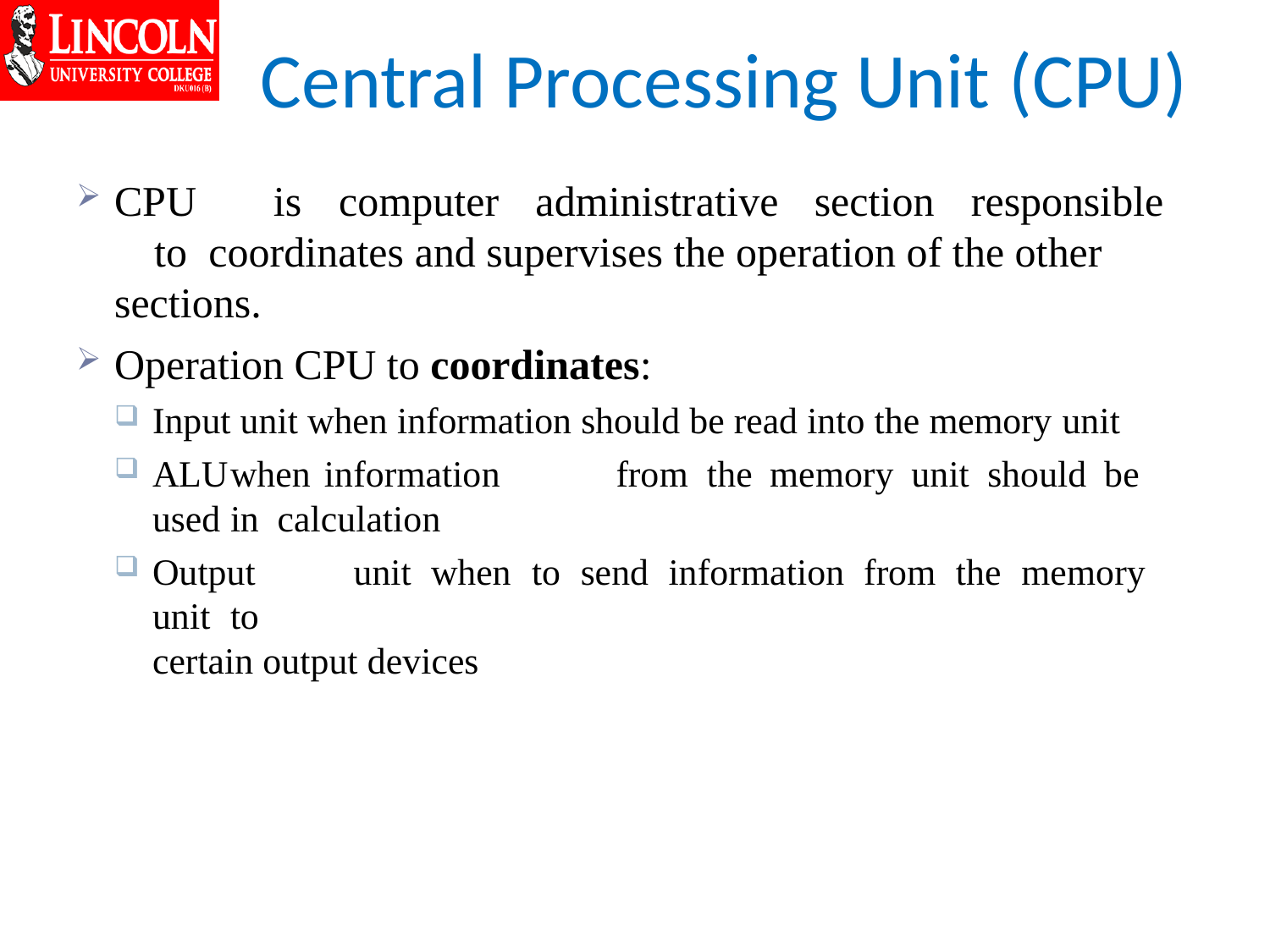

# Central Processing Unit (CPU)
CPU	is	computer	administrative	section	responsible	to  coordinates and supervises the operation of the other sections.
Operation CPU to coordinates:
Input unit when information should be read into the memory unit
ALU	when	information	from  the	memory	unit	should	be	used	in  calculation
Output	unit	when	to	send	information	from	the	memory	unit	to
certain output devices